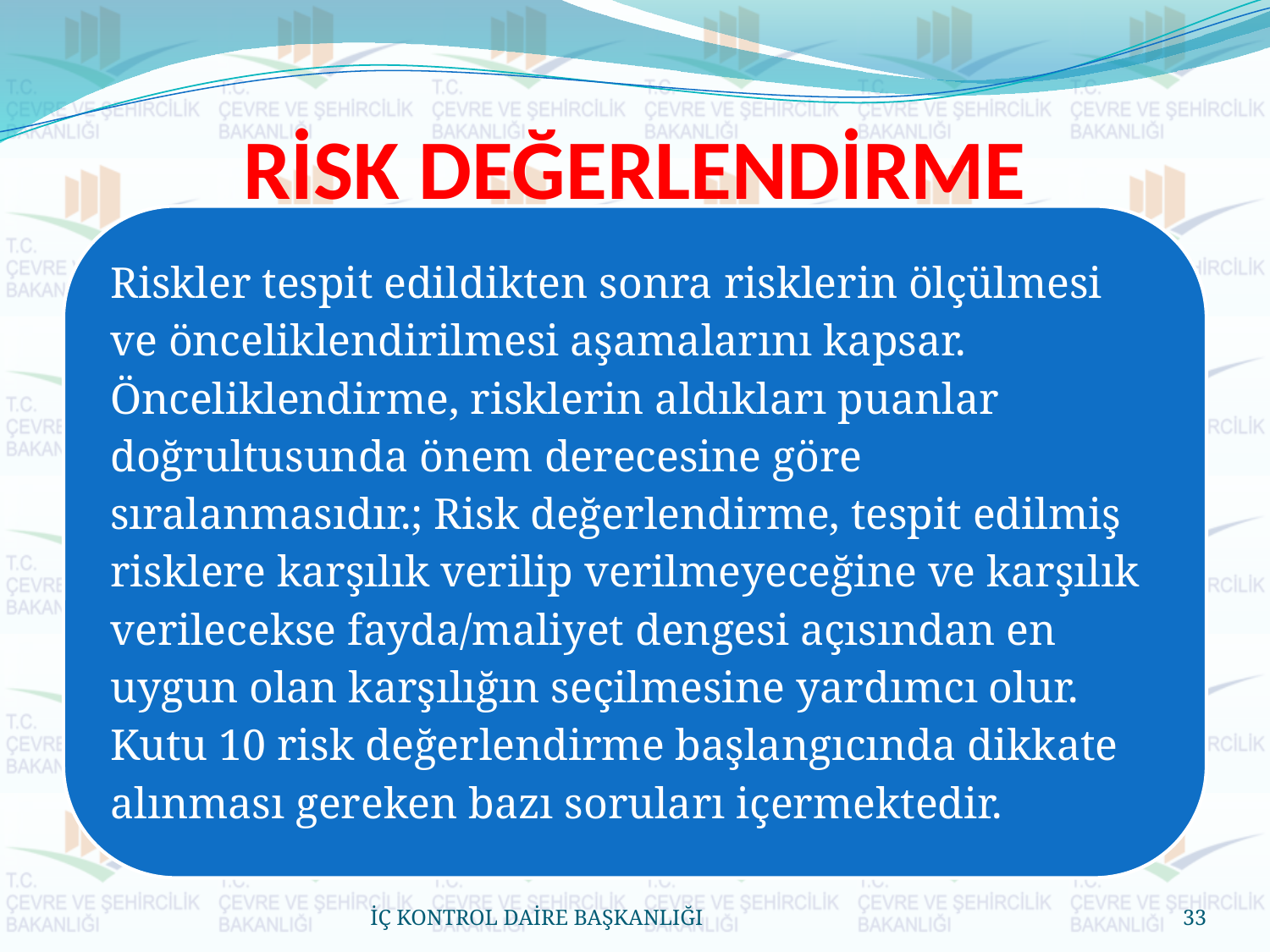

# RİSK DEĞERLENDİRME
Riskler tespit edildikten sonra risklerin ölçülmesi ve önceliklendirilmesi aşamalarını kapsar. Önceliklendirme, risklerin aldıkları puanlar doğrultusunda önem derecesine göre sıralanmasıdır.; Risk değerlendirme, tespit edilmiş risklere karşılık verilip verilmeyeceğine ve karşılık verilecekse fayda/maliyet dengesi açısından en uygun olan karşılığın seçilmesine yardımcı olur. Kutu 10 risk değerlendirme başlangıcında dikkate alınması gereken bazı soruları içermektedir.
İÇ KONTROL DAİRE BAŞKANLIĞI
33